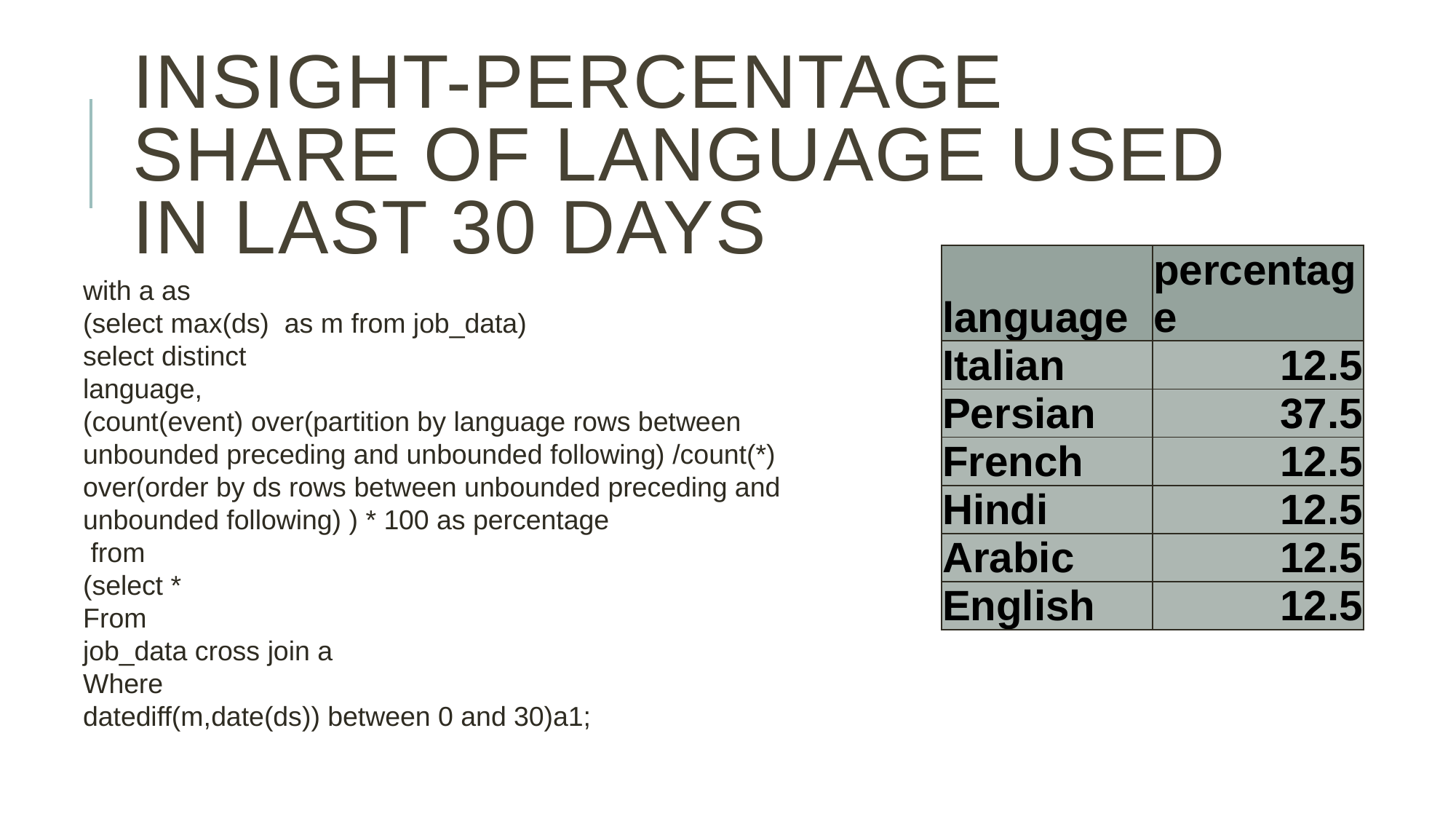

# Insight-percentage share of language used in last 30 days
| language | percentage |
| --- | --- |
| Italian | 12.5 |
| Persian | 37.5 |
| French | 12.5 |
| Hindi | 12.5 |
| Arabic | 12.5 |
| English | 12.5 |
with a as
(select max(ds)  as m from job_data)
select distinct
language,
(count(event) over(partition by language rows between unbounded preceding and unbounded following) /count(*) over(order by ds rows between unbounded preceding and unbounded following) ) * 100 as percentage
 from
(select *
From
job_data cross join a
Where
datediff(m,date(ds)) between 0 and 30)a1;